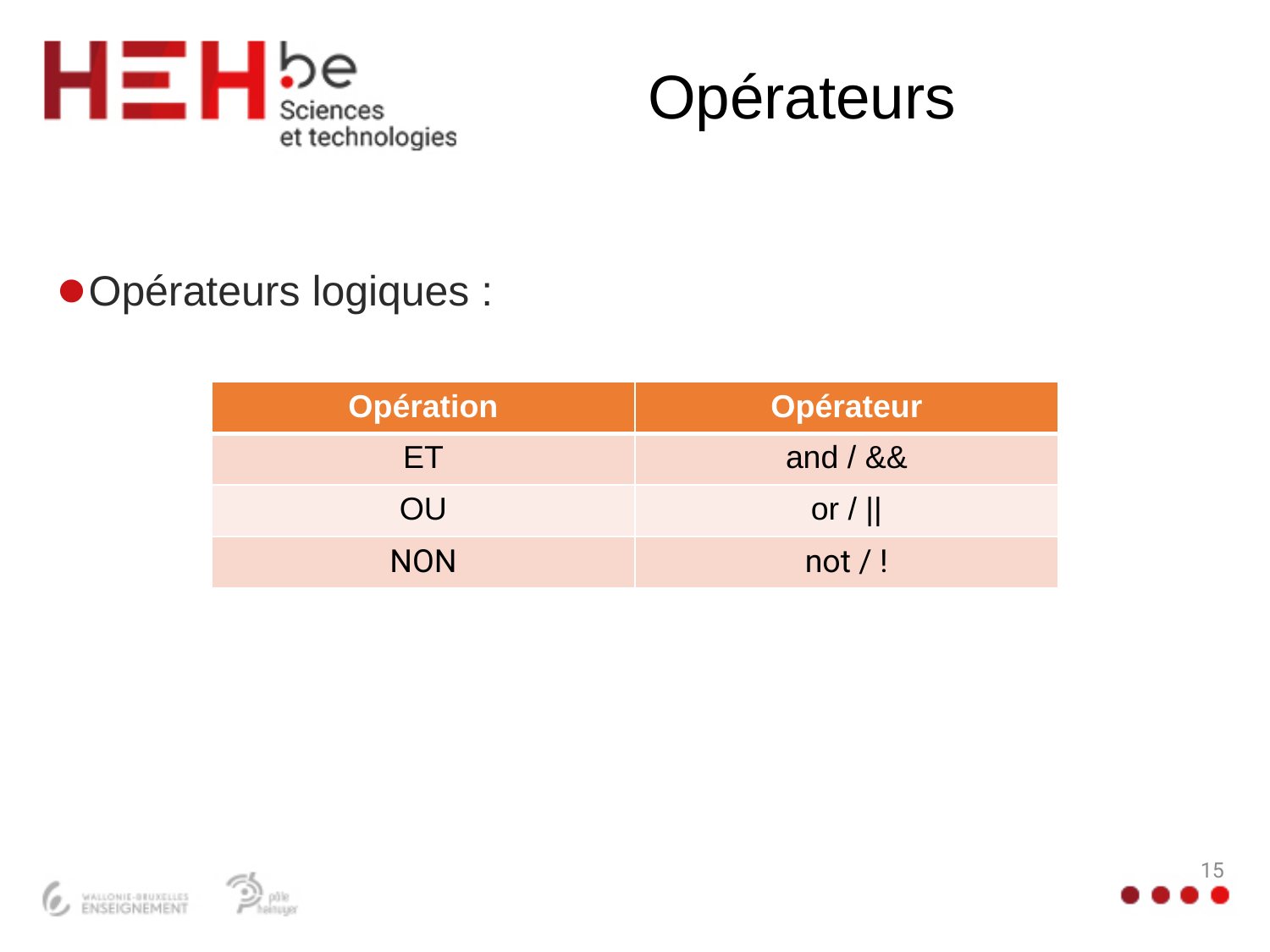

# Opérateurs
Opérateurs logiques :

| Opération | Opérateur |
| --- | --- |
| ET | and / && |
| OU | or / || |
| NON | not / ! |
15